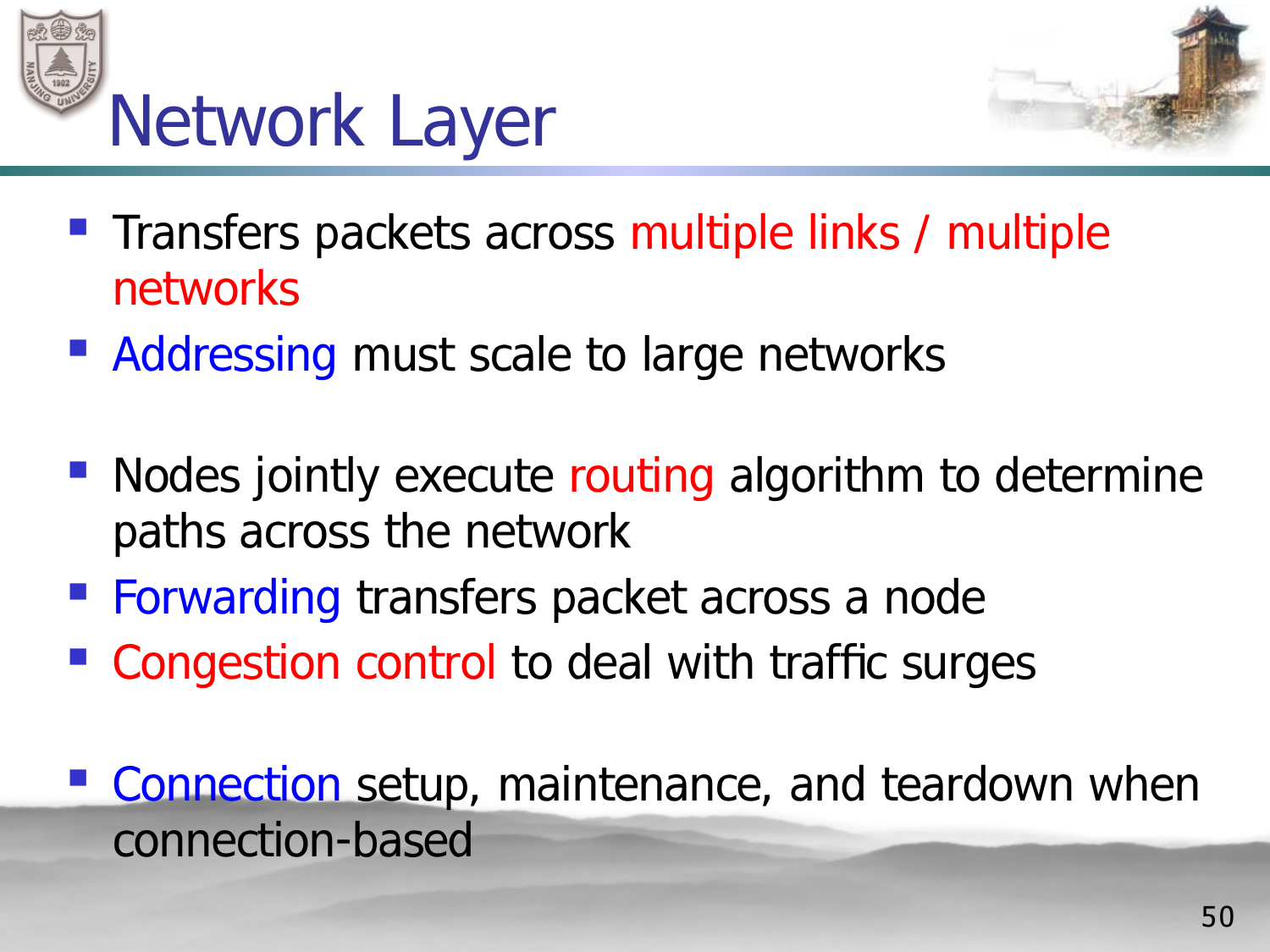

# Network Layer
Transfers packets across multiple links / multiple networks
Addressing must scale to large networks

Nodes jointly execute routing algorithm to determine paths across the network
Forwarding transfers packet across a node
Congestion control to deal with traffic surges

Connection setup, maintenance, and teardown when connection-based
50